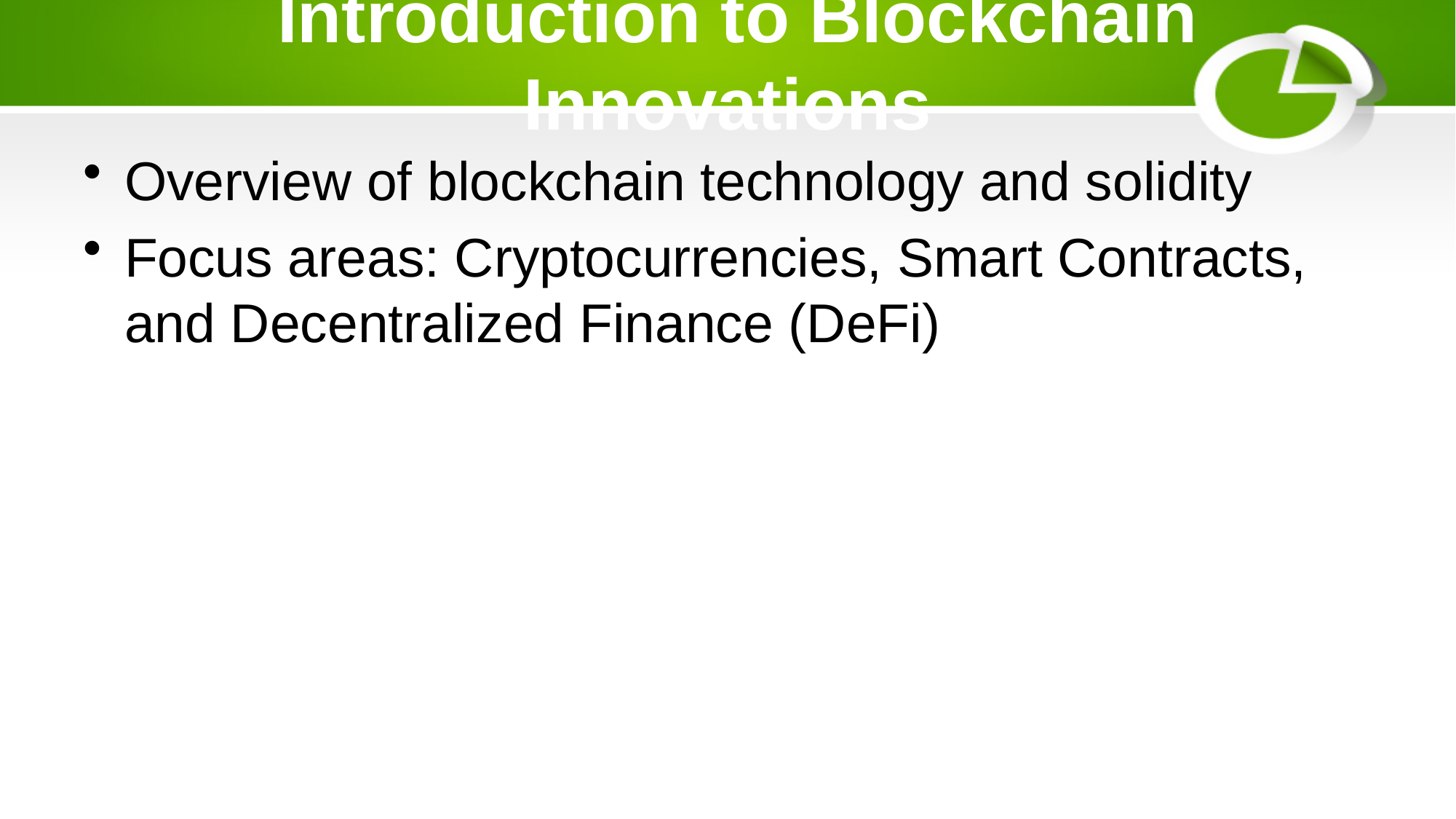

# Introduction to Blockchain Innovations
Overview of blockchain technology and solidity
Focus areas: Cryptocurrencies, Smart Contracts, and Decentralized Finance (DeFi)